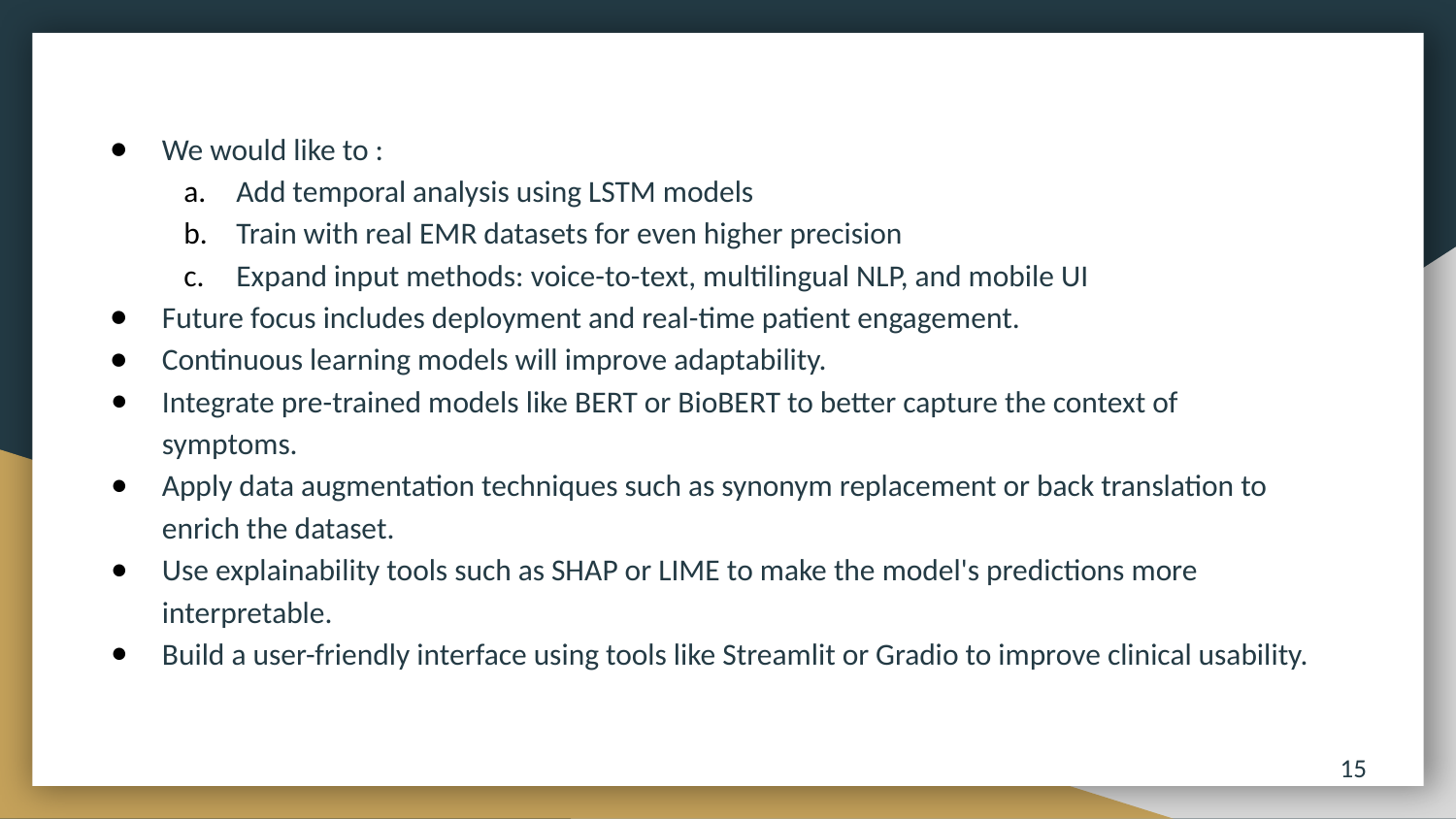

We would like to :
Add temporal analysis using LSTM models
Train with real EMR datasets for even higher precision
Expand input methods: voice-to-text, multilingual NLP, and mobile UI
Future focus includes deployment and real-time patient engagement.
Continuous learning models will improve adaptability.
Integrate pre-trained models like BERT or BioBERT to better capture the context of symptoms.
Apply data augmentation techniques such as synonym replacement or back translation to enrich the dataset.
Use explainability tools such as SHAP or LIME to make the model's predictions more interpretable.
Build a user-friendly interface using tools like Streamlit or Gradio to improve clinical usability.

15